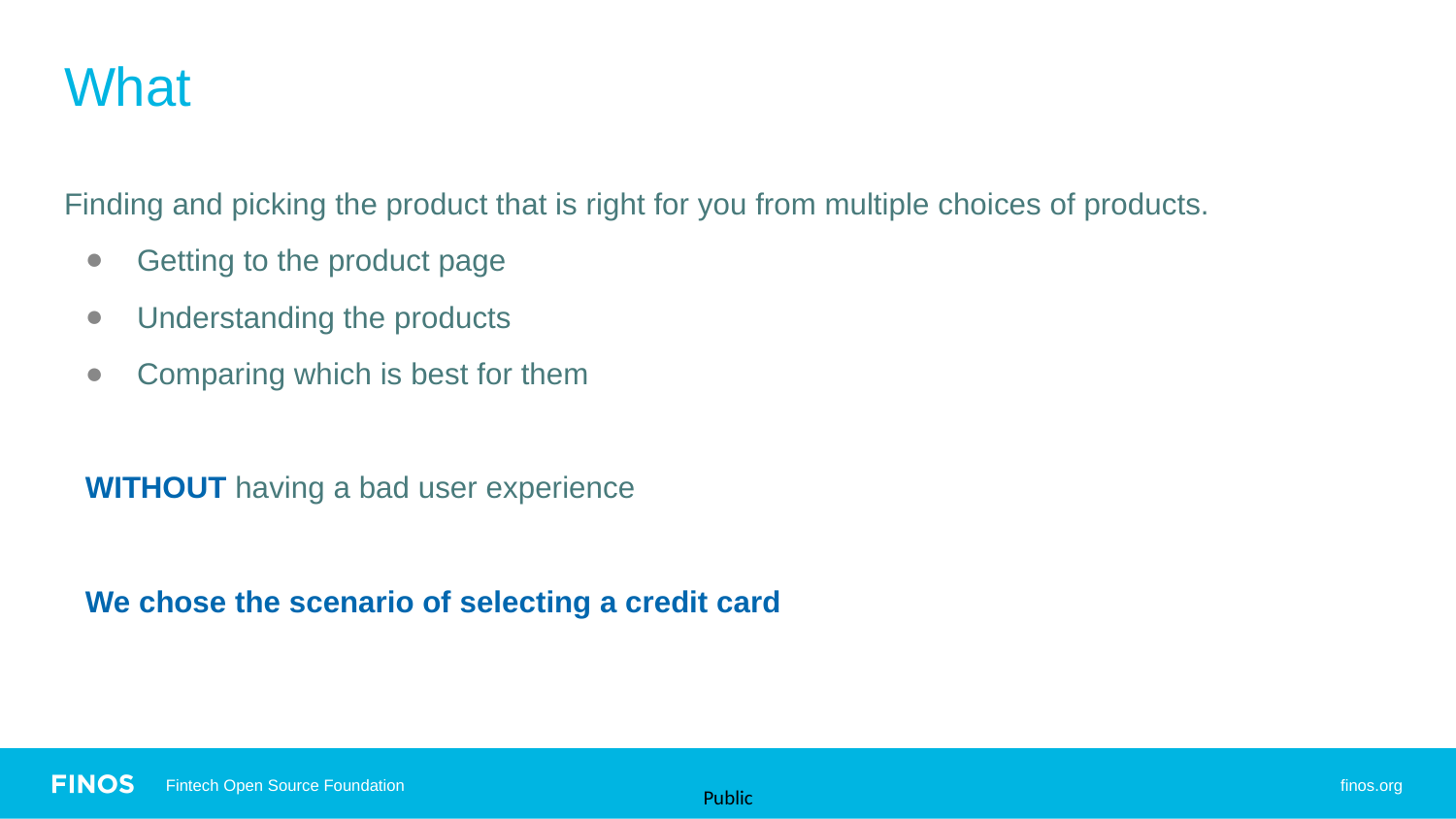

# What
Finding and picking the product that is right for you from multiple choices of products.
Getting to the product page
Understanding the products
Comparing which is best for them

WITHOUT having a bad user experience

We chose the scenario of selecting a credit card